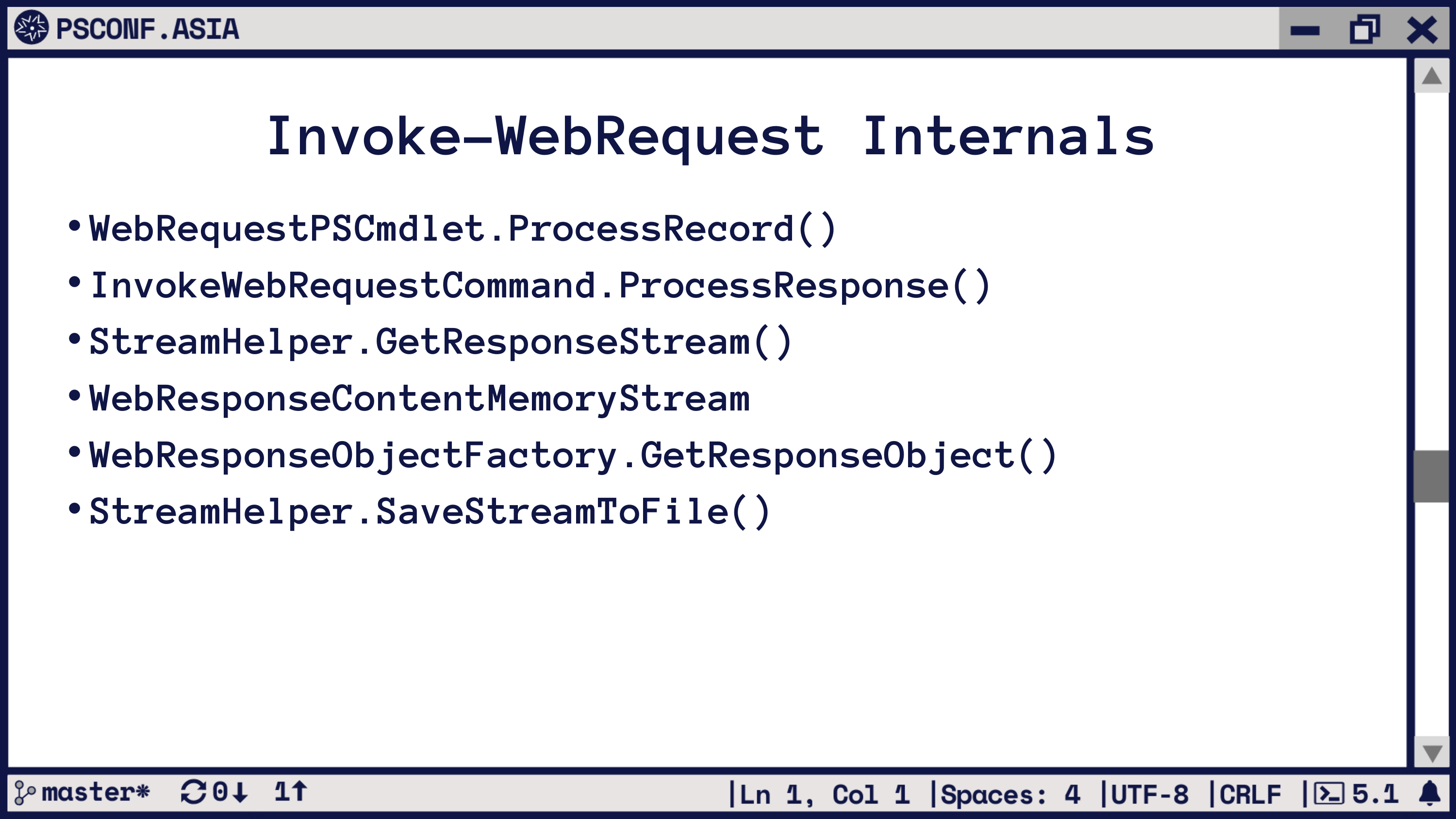

Invoke-WebRequest Internals
WebRequestPSCmdlet.ProcessRecord()
InvokeWebRequestCommand.ProcessResponse()
StreamHelper.GetResponseStream()
WebResponseContentMemoryStream
WebResponseObjectFactory.GetResponseObject()
StreamHelper.SaveStreamToFile()